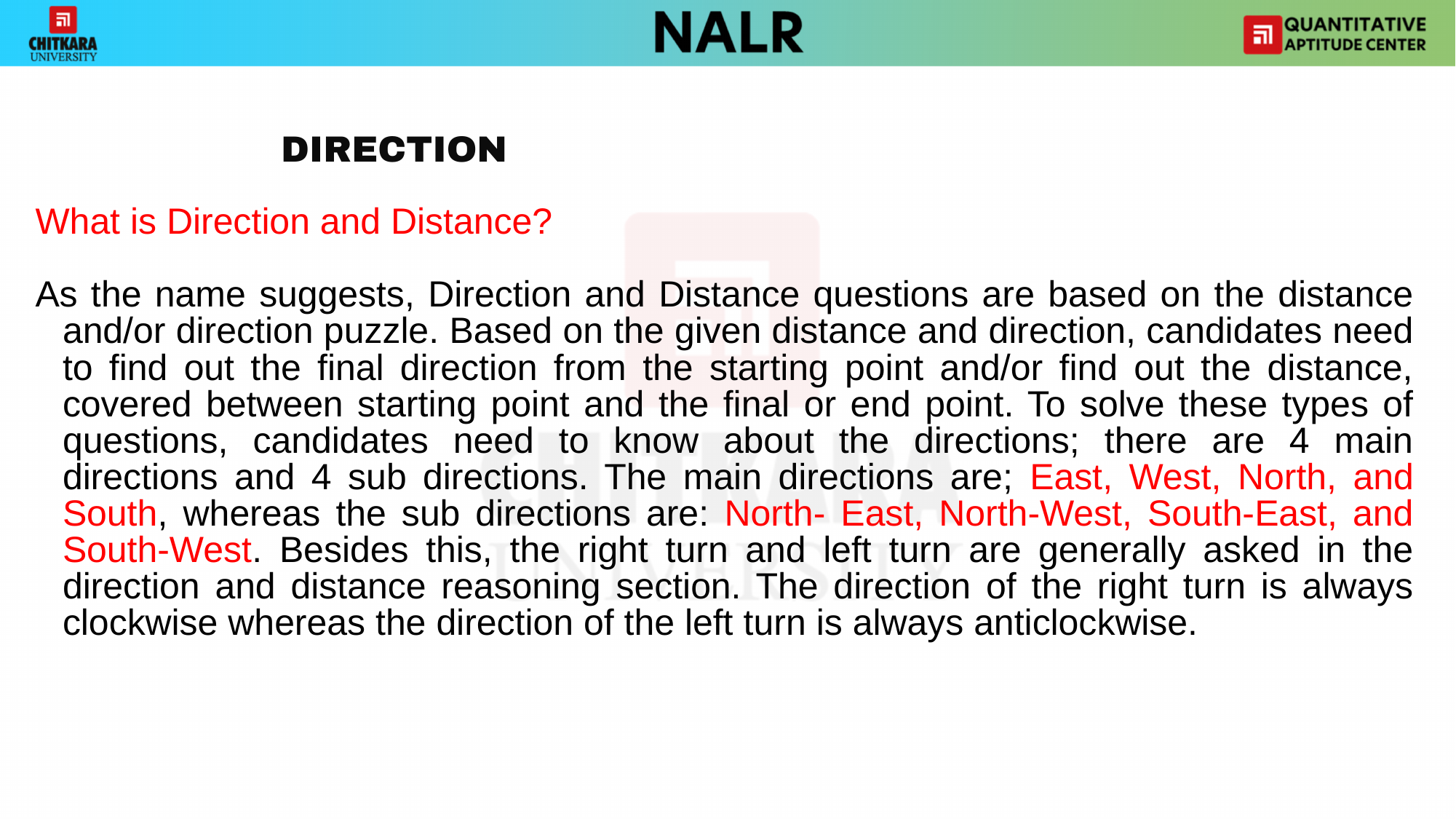

DIRECTION

What is Direction and Distance?

As the name suggests, Direction and Distance questions are based on the distance and/or direction puzzle. Based on the given distance and direction, candidates need to find out the final direction from the starting point and/or find out the distance, covered between starting point and the final or end point. To solve these types of questions, candidates need to know about the directions; there are 4 main directions and 4 sub directions. The main directions are; East, West, North, and South, whereas the sub directions are: North- East, North-West, South-East, and South-West. Besides this, the right turn and left turn are generally asked in the direction and distance reasoning section. The direction of the right turn is always clockwise whereas the direction of the left turn is always anticlockwise.